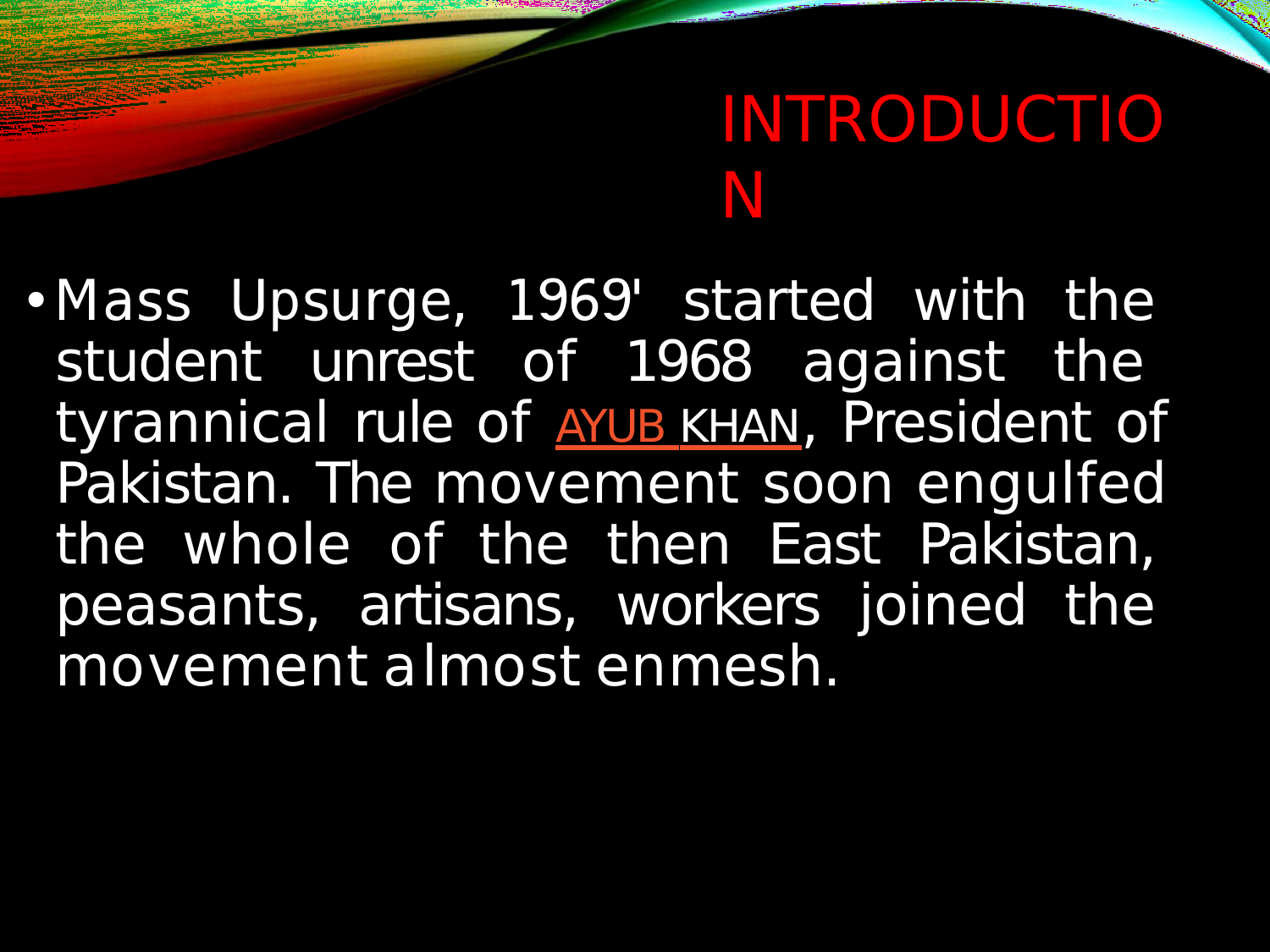

# INTRODUCTION
Mass Upsurge, 1969' started with the  student unrest of 1968 against the  tyrannical rule of AYUB KHAN, President of  Pakistan. The movement soon engulfed  the whole of the then East Pakistan,  peasants, artisans, workers joined the  movement almost enmesh.